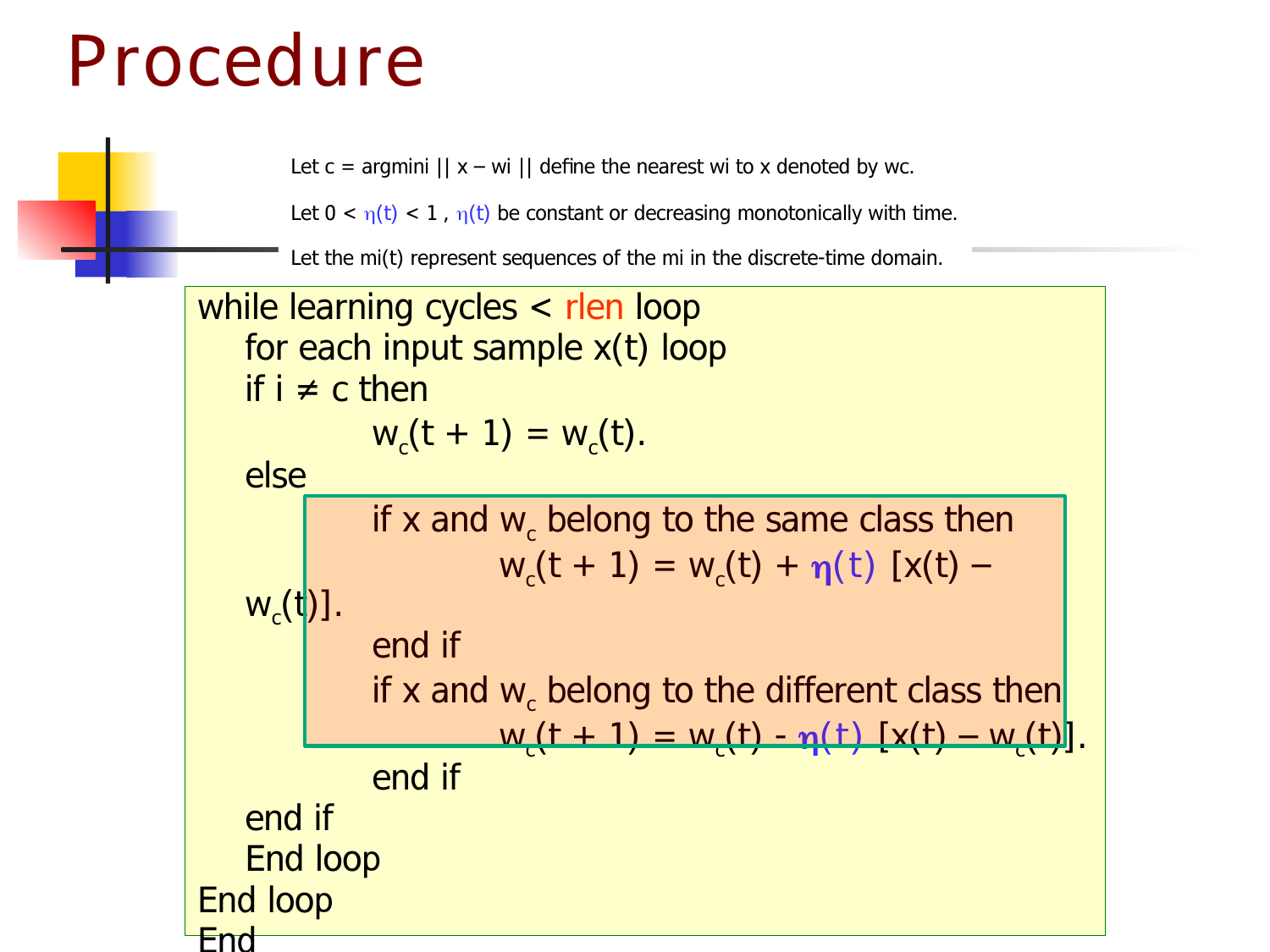

Procedure
Let c = argmini || x – wi || define the nearest wi to x denoted by wc.
Let 0 < η(t) < 1 , η(t) be constant or decreasing monotonically with time.
Let the mi(t) represent sequences of the mi in the discrete-time domain.
while learning cycles < rlen loop
	for each input sample x(t) loop
	if i ≠ c then
		wc(t + 1) = wc(t).
	else
		if x and wc belong to the same class then
			wc(t + 1) = wc(t) + η(t) [x(t) – wc(t)].
		end if
		if x and wc belong to the different class then
			wc(t + 1) = wc(t) - η(t) [x(t) – wc(t)].
		end if
	end if
	End loop
End loop
End